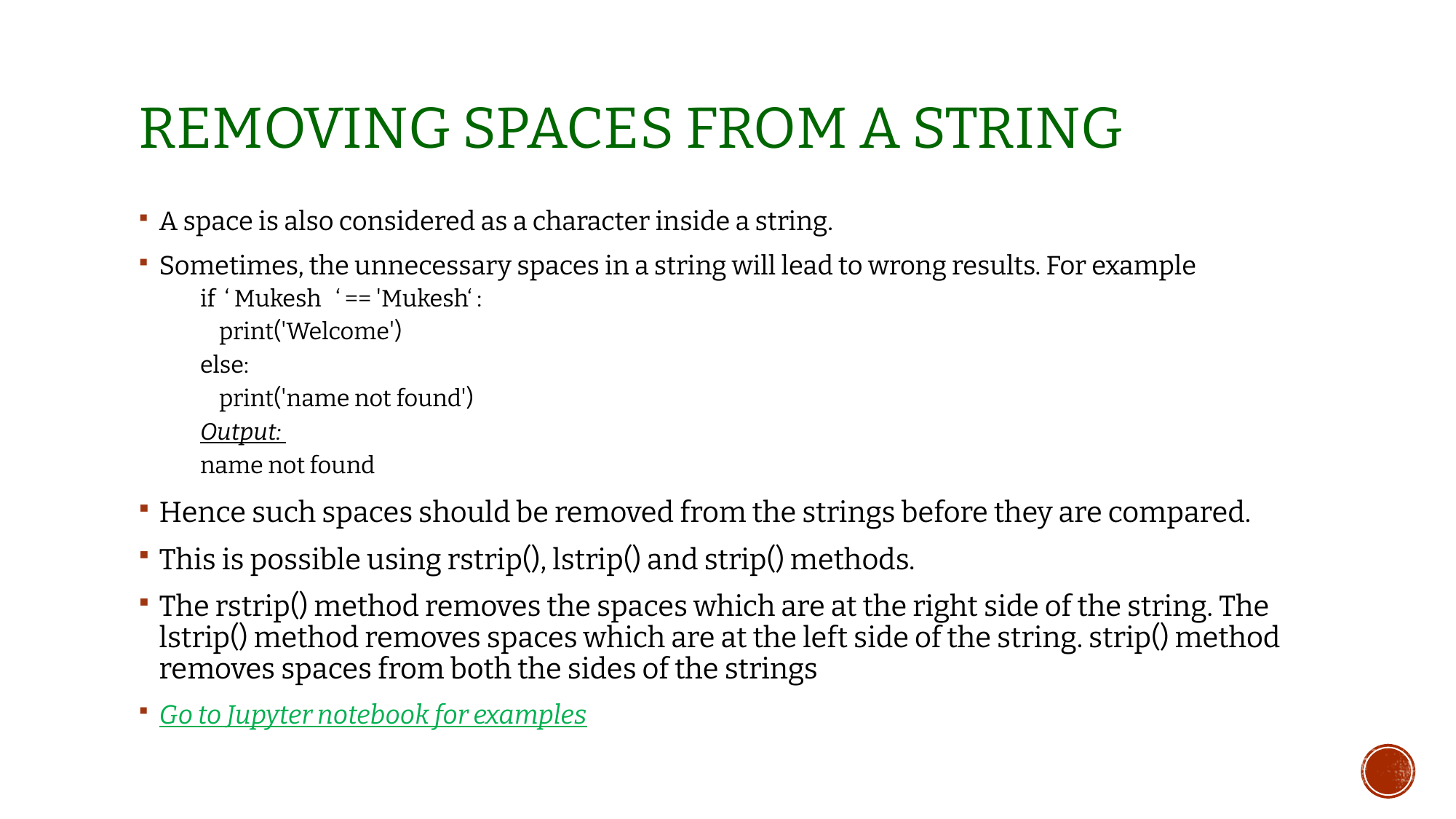

# Removing spaces from a string
A space is also considered as a character inside a string.
Sometimes, the unnecessary spaces in a string will lead to wrong results. For example
if  ‘ Mukesh   ‘ == 'Mukesh‘ :
    print('Welcome')
else:
    print('name not found')
Output:
name not found
Hence such spaces should be removed from the strings before they are compared.
This is possible using rstrip(), lstrip() and strip() methods.
The rstrip() method removes the spaces which are at the right side of the string. The lstrip() method removes spaces which are at the left side of the string. strip() method removes spaces from both the sides of the strings
Go to Jupyter notebook for examples